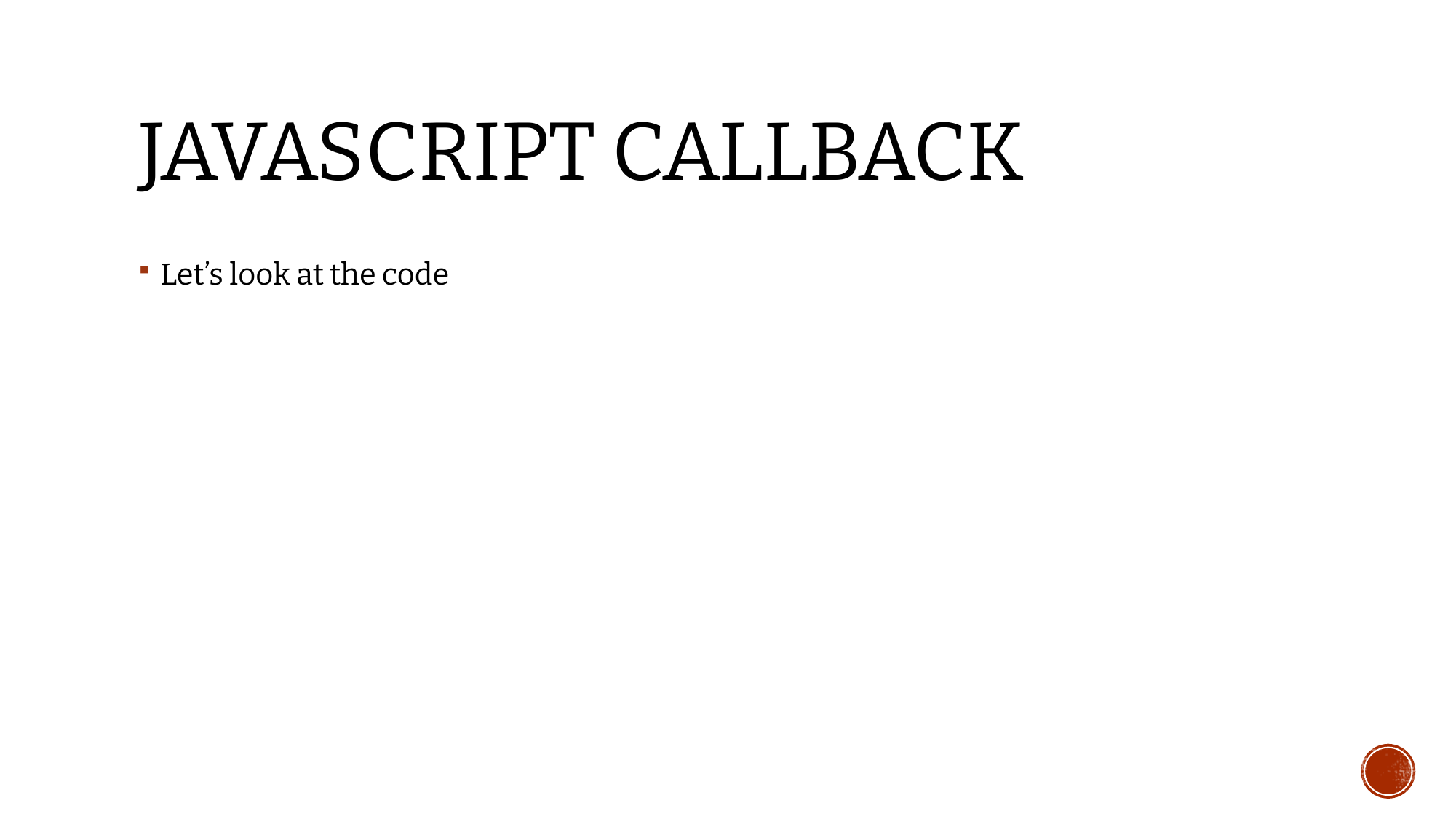

# Javascript callback
Let’s look at the code